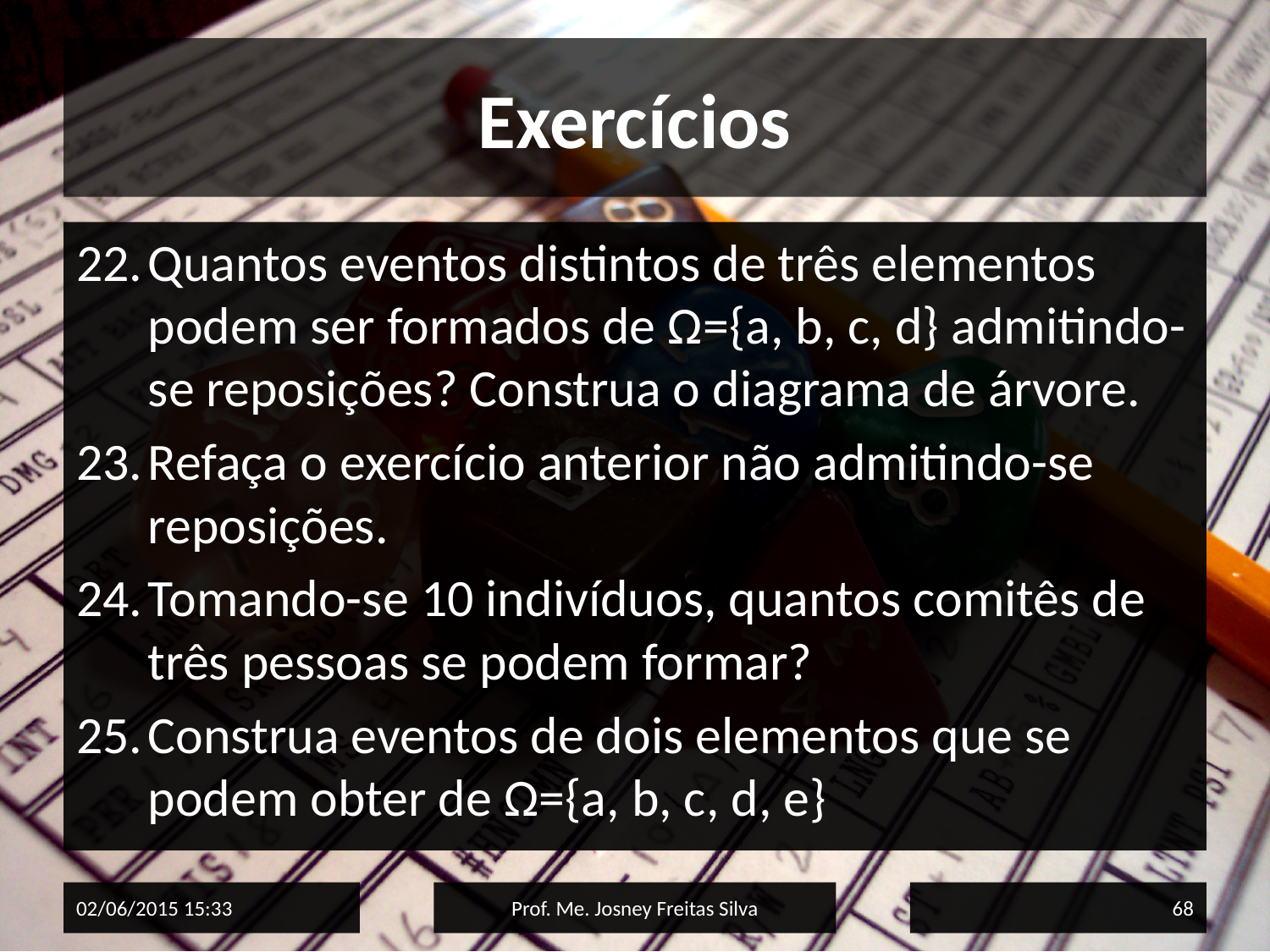

# Exercícios
Quantos eventos distintos de três elementos podem ser formados de Ω={a, b, c, d} admitindo-se reposições? Construa o diagrama de árvore.
Refaça o exercício anterior não admitindo-se reposições.
Tomando-se 10 indivíduos, quantos comitês de três pessoas se podem formar?
Construa eventos de dois elementos que se podem obter de Ω={a, b, c, d, e}

02/06/2015 15:33
Prof. Me. Josney Freitas Silva
68